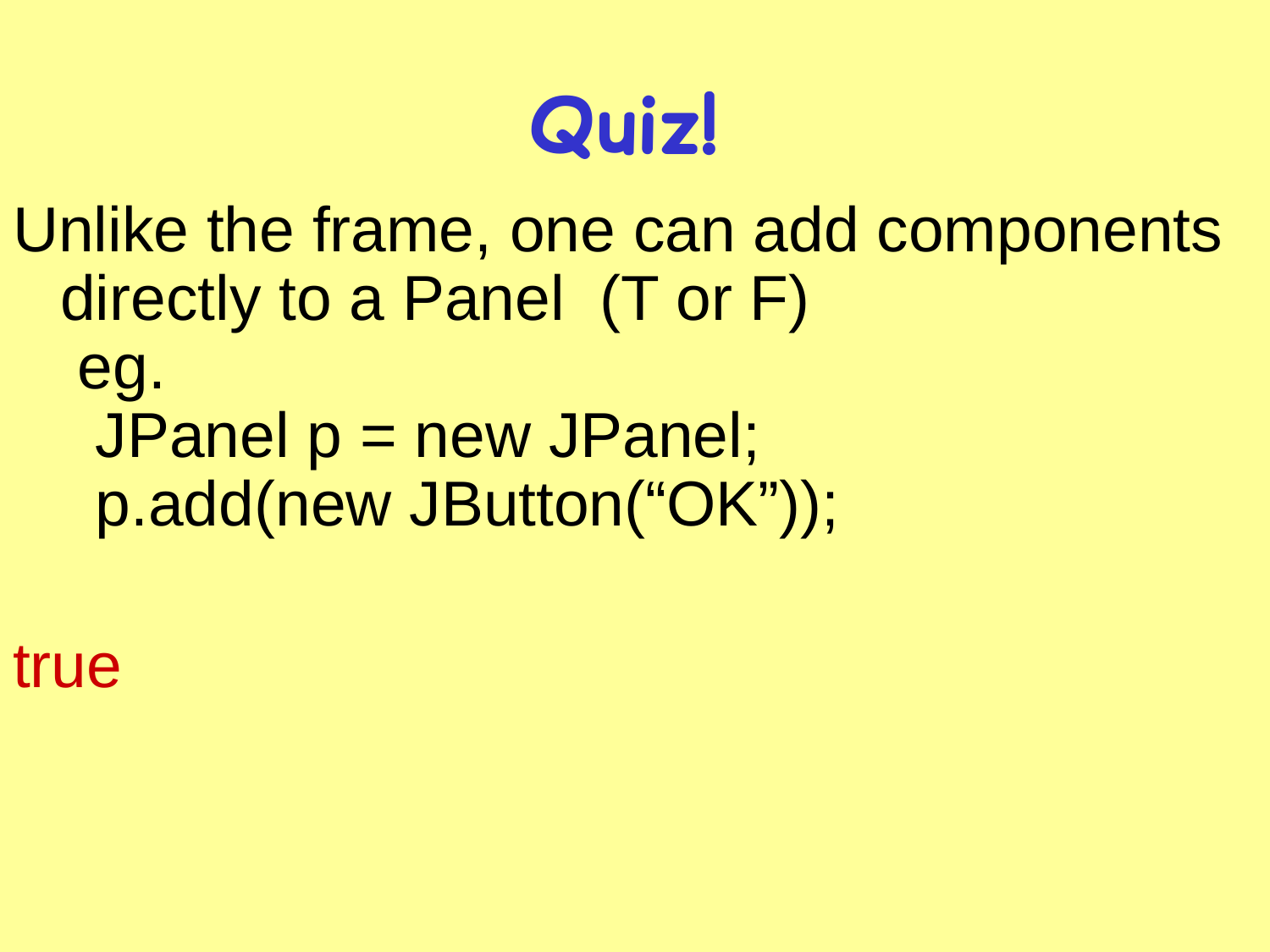

# Quiz!
Unlike the frame, one can add components directly to a Panel  (T or F)
 eg.
  JPanel p = new JPanel;
  p.add(new JButton(“OK”));

true